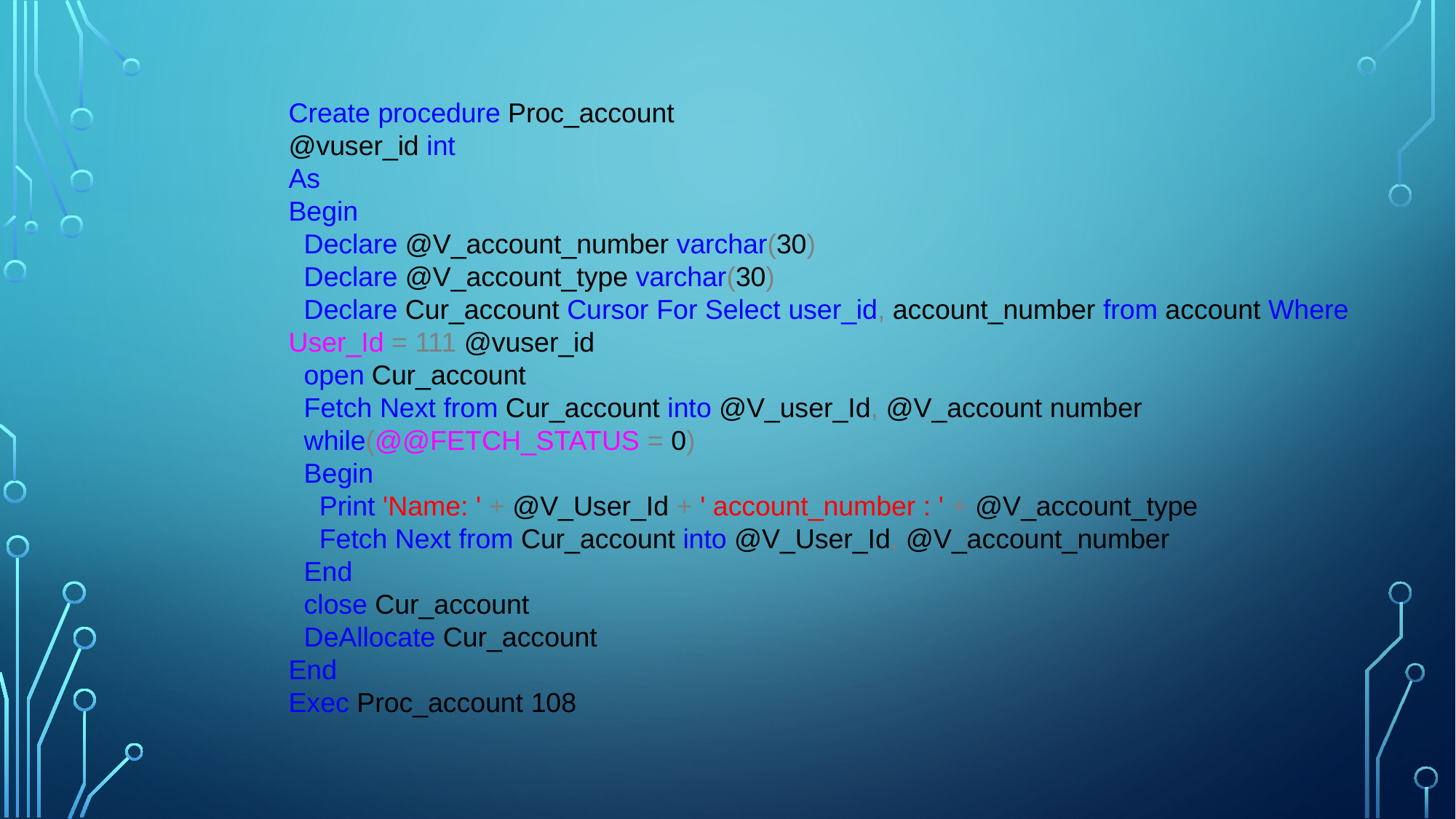

Create procedure Proc_account
@vuser_id int
As
Begin
  Declare @V_account_number varchar(30)
  Declare @V_account_type varchar(30)
  Declare Cur_account Cursor For Select user_id, account_number from account Where User_Id = 111 @vuser_id
  open Cur_account
  Fetch Next from Cur_account into @V_user_Id, @V_account number
  while(@@FETCH_STATUS = 0)
  Begin
    Print 'Name: ' + @V_User_Id + ' account_number : ' + @V_account_type
    Fetch Next from Cur_account into @V_User_Id, @V_account_number
  End
  close Cur_account
  DeAllocate Cur_account
End
Exec Proc_account 108